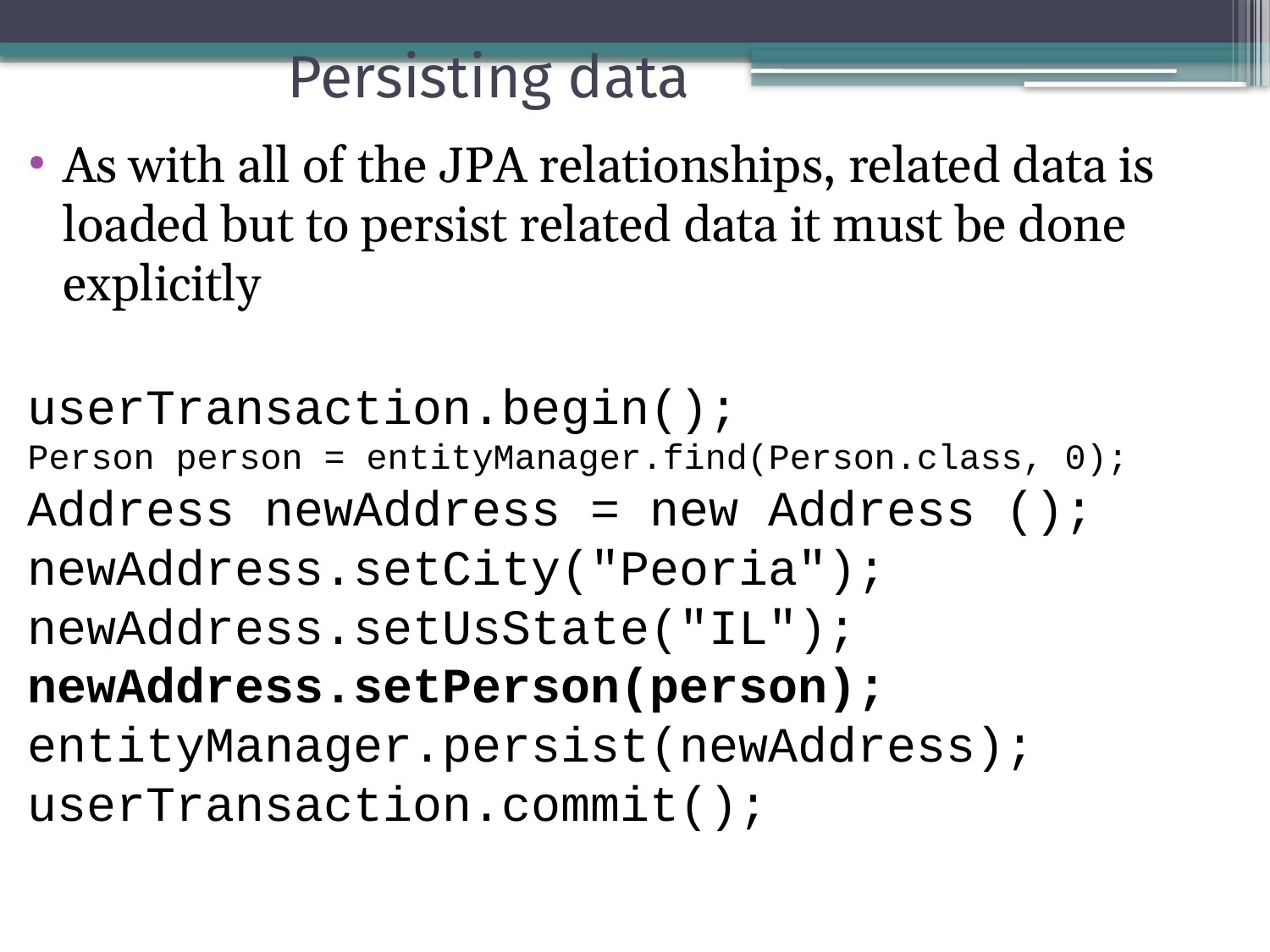

# Persisting data
As with all of the JPA relationships, related data is loaded but to persist related data it must be done explicitly

userTransaction.begin();
Person person = entityManager.find(Person.class, 0);
Address newAddress = new Address ();
newAddress.setCity("Peoria");
newAddress.setUsState("IL");
newAddress.setPerson(person);
entityManager.persist(newAddress);
userTransaction.commit();